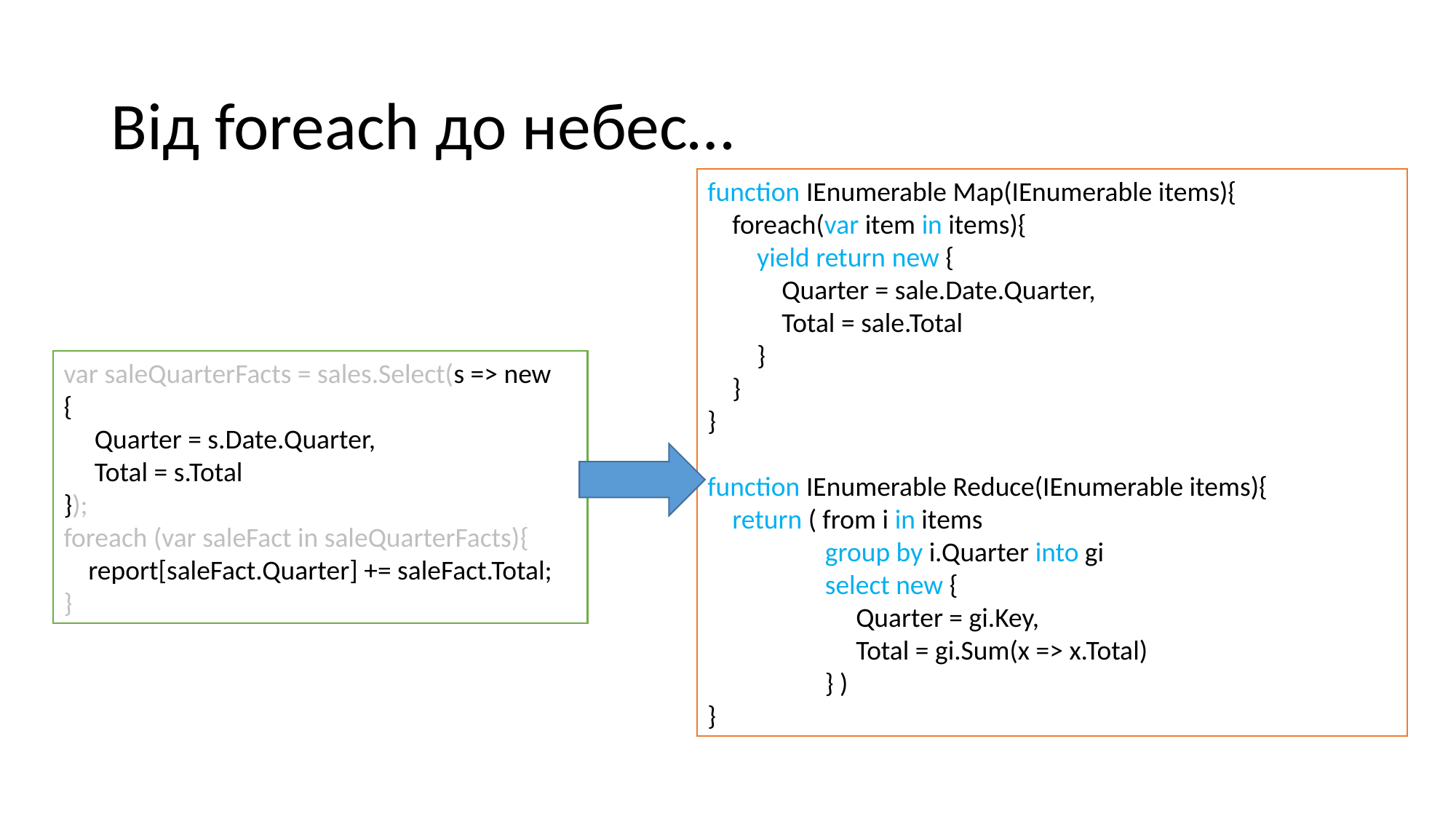

# Від foreach до небес…
function IEnumerable Map(IEnumerable items){
    foreach(var item in items){
        yield return new {
            Quarter = sale.Date.Quarter,
            Total = sale.Total
        }
    }
}

function IEnumerable Reduce(IEnumerable items){
    return ( from i in items
                   group by i.Quarter into gi
                   select new {
                        Quarter = gi.Key,
                        Total = gi.Sum(x => x.Total)
                   } )
}
var saleQuarterFacts = sales.Select(s => new
{
     Quarter = s.Date.Quarter,
     Total = s.Total
});
foreach (var saleFact in saleQuarterFacts){
    report[saleFact.Quarter] += saleFact.Total;
}